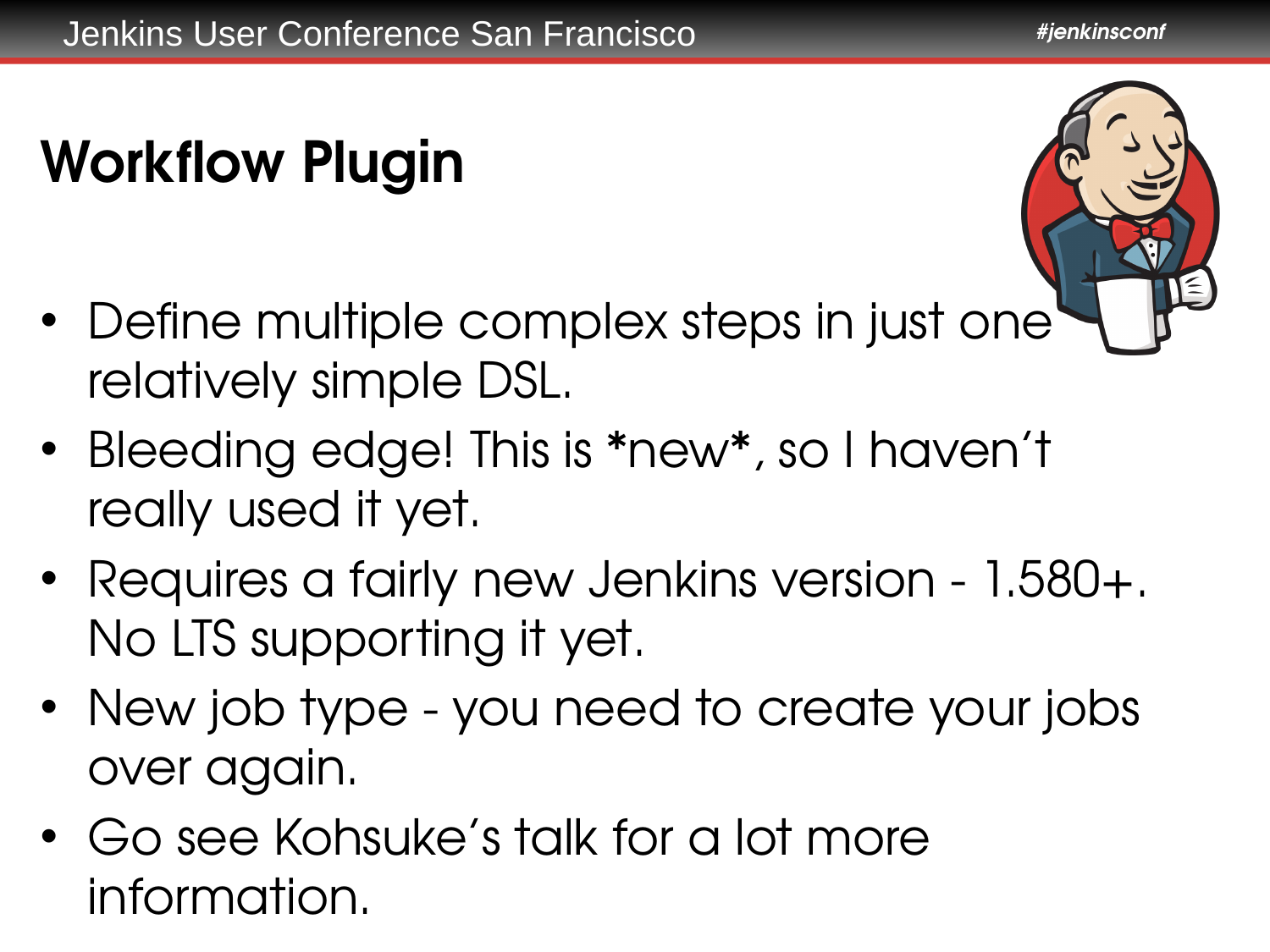

# Workflow Plugin
Define multiple complex steps in just one relatively simple DSL.
Bleeding edge! This is *new*, so I haven’t really used it yet.
Requires a fairly new Jenkins version - 1.580+. No LTS supporting it yet.
New job type - you need to create your jobs over again.
Go see Kohsuke’s talk for a lot more information.
21